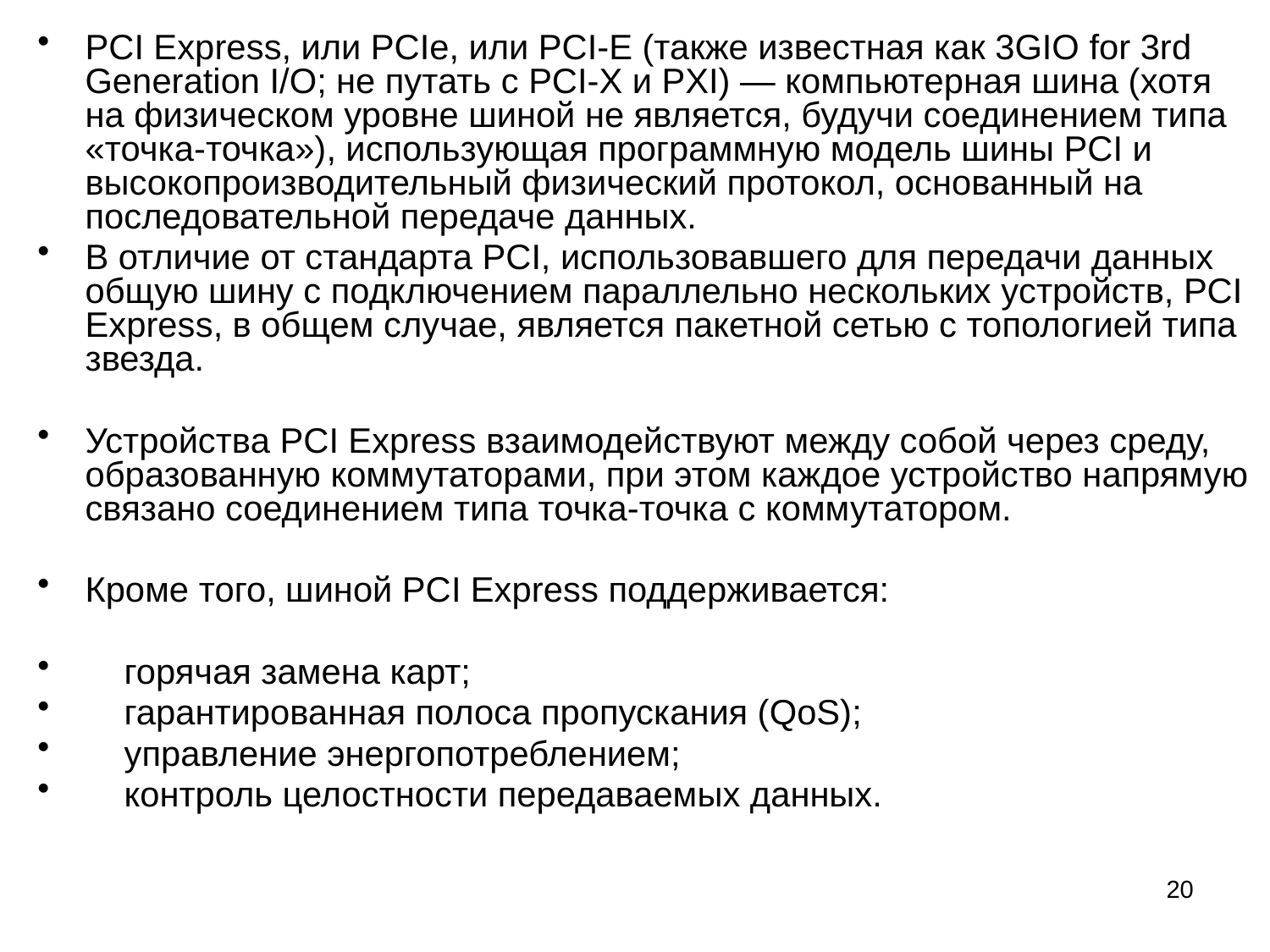

PCI Express, или PCIe, или PCI-E (также известная как 3GIO for 3rd Generation I/O; не путать с PCI-X и PXI) — компьютерная шина (хотя на физическом уровне шиной не является, будучи соединением типа «точка-точка»), использующая программную модель шины PCI и высокопроизводительный физический протокол, основанный на последовательной передаче данных.
В отличие от стандарта PCI, использовавшего для передачи данных общую шину с подключением параллельно нескольких устройств, PCI Express, в общем случае, является пакетной сетью с топологией типа звезда.

Устройства PCI Express взаимодействуют между собой через среду, образованную коммутаторами, при этом каждое устройство напрямую связано соединением типа точка-точка с коммутатором.

Кроме того, шиной PCI Express поддерживается:

    горячая замена карт;
    гарантированная полоса пропускания (QoS);
    управление энергопотреблением;
    контроль целостности передаваемых данных.

20